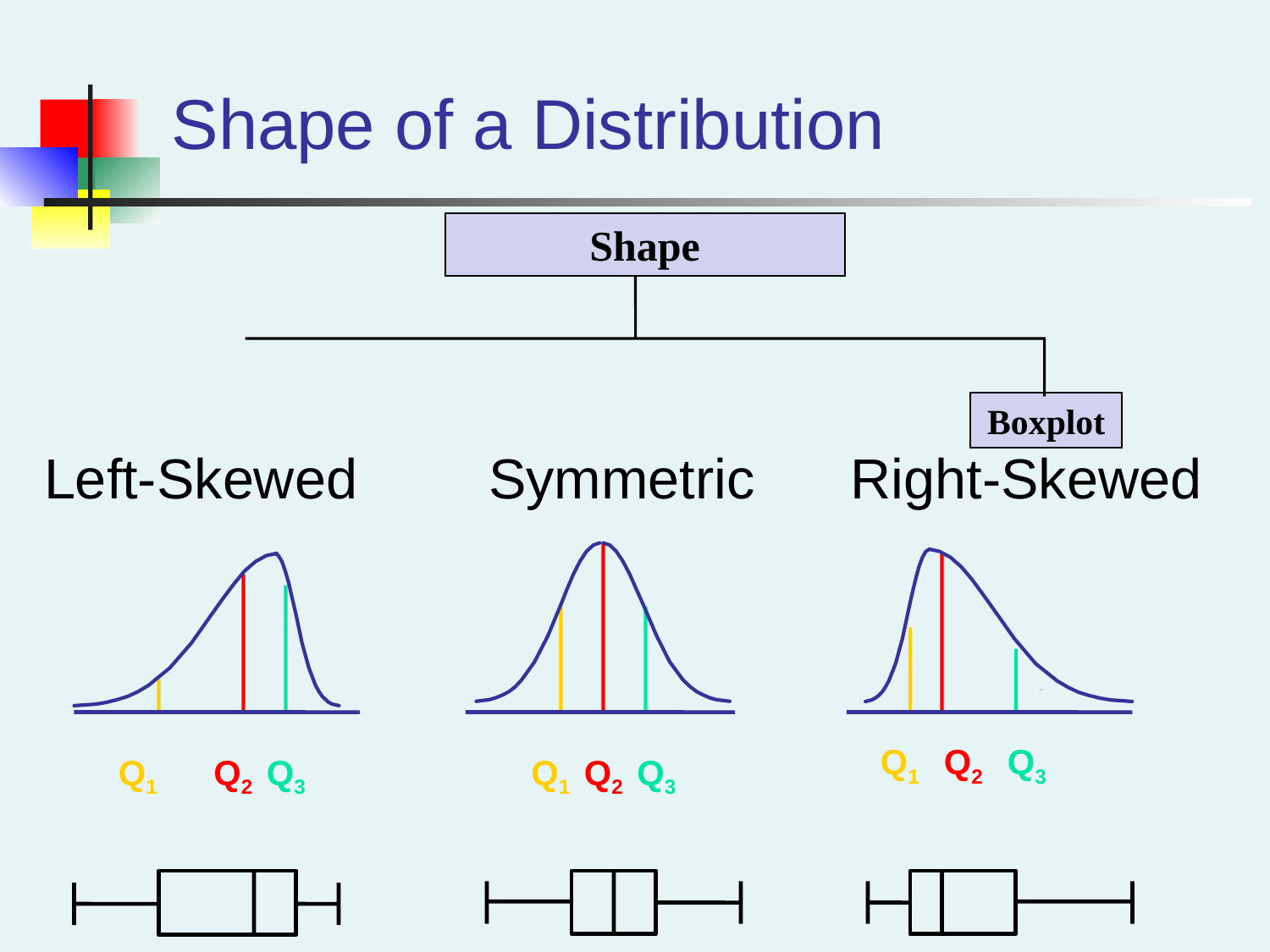

# Shape of a Distribution
Shape

Boxplot
Left-Skewed
Symmetric
Right-Skewed

Q1
Q2
Q3
Q1
Q2
Q3
Q1
Q2
Q3